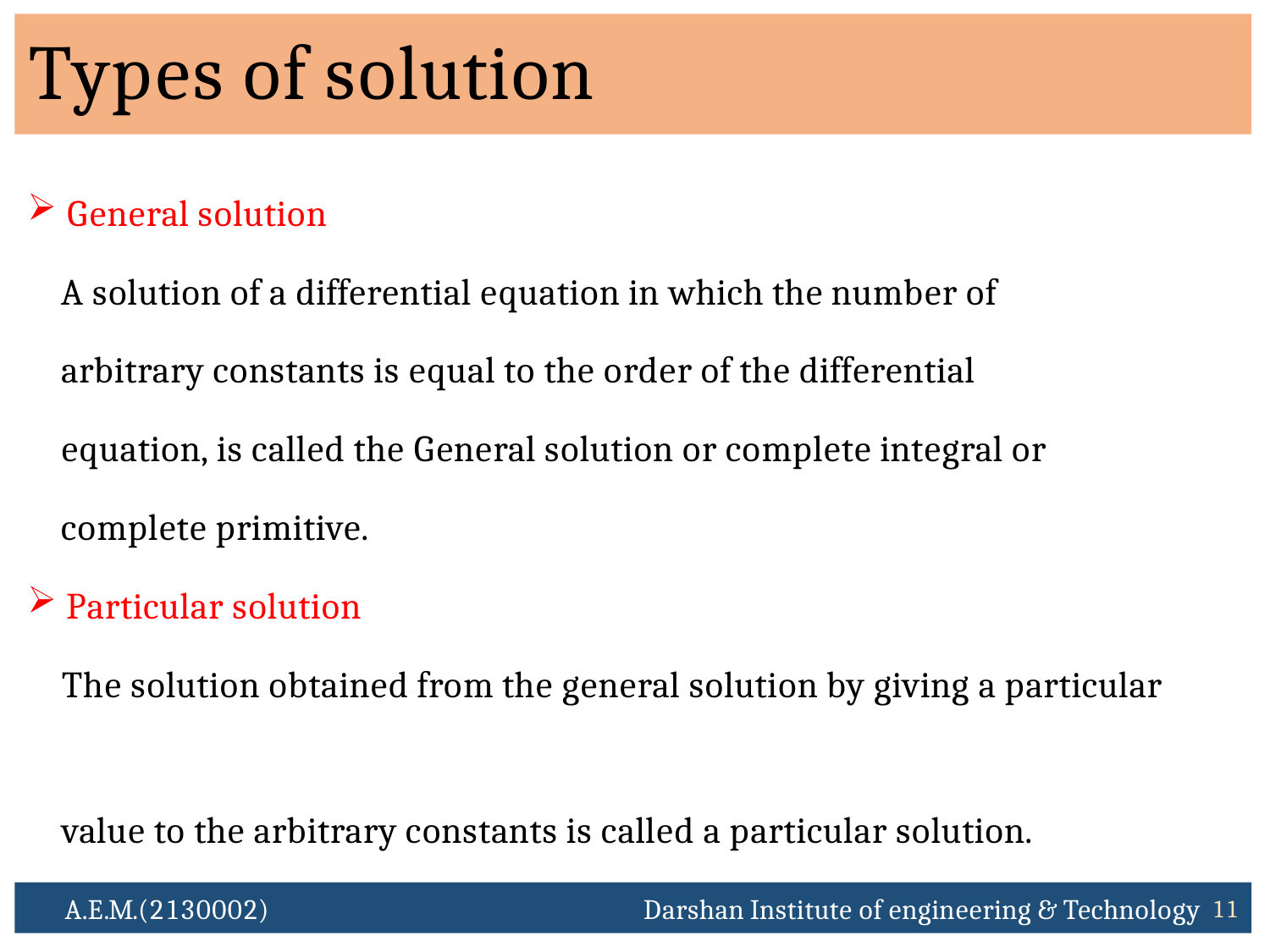

# Types of solution
General solution
    A solution of a differential equation in which the number of
    arbitrary constants is equal to the order of the differential
    equation, is called the General solution or complete integral or
    complete primitive.
Particular solution
    The solution obtained from the general solution by giving a particular
    value to the arbitrary constants is called a particular solution.
A.E.M.(2130002)                                                             Darshan Institute of engineering & Technology
11